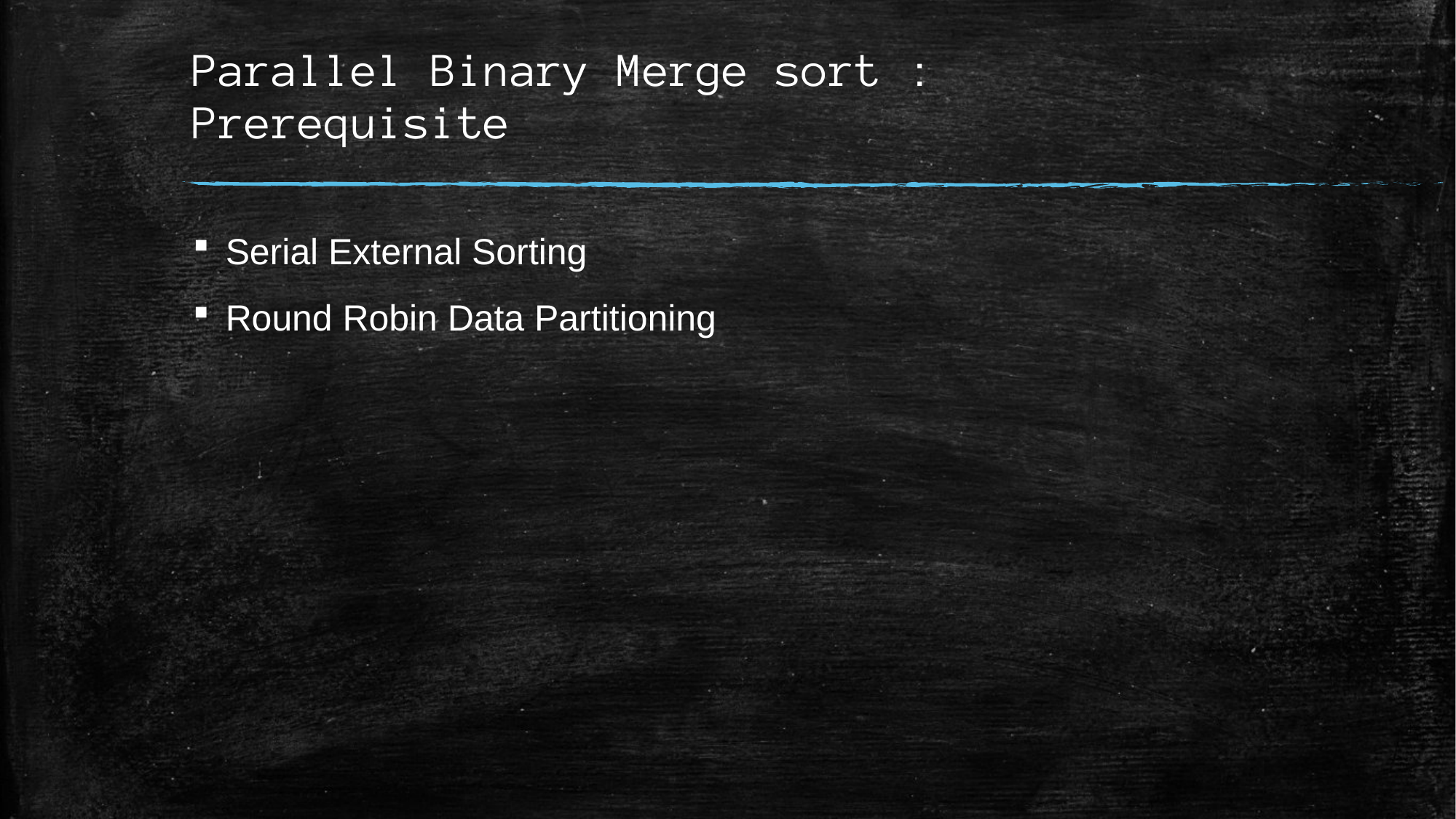

# Parallel Binary Merge sort : Prerequisite
Serial External Sorting
Round Robin Data Partitioning